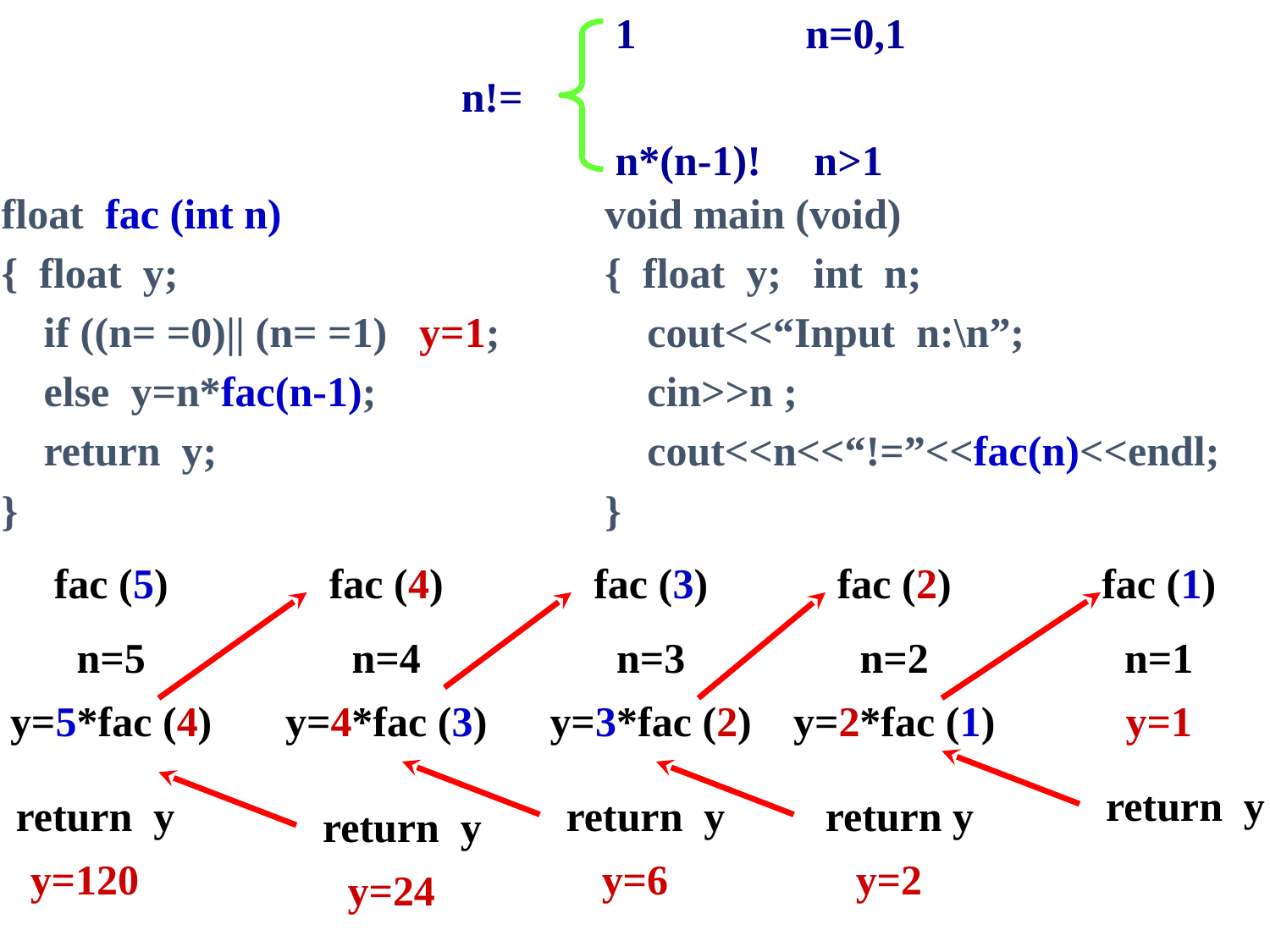

1                n=0,1

n!=
n*(n-1)!     n>1
float  fac (int n)
{  float  y;
    if ((n= =0)|| (n= =1)   y=1;
    else  y=n*fac(n-1);
    return  y;
}
void main (void)
{  float  y;   int  n;
    cout<<“Input  n:\n”;
    cin>>n ;
    cout<<n<<“!=”<<fac(n)<<endl;
}
fac (5)
fac (4)
fac (3)
fac (2)
fac (1)

n=5
n=4
n=3
n=2
n=1
y=5*fac (4)
y=4*fac (3)
y=3*fac (2)
y=2*fac (1)
y=1

return  y
return  y
return  y
return y
return  y
y=120
y=6
y=2
y=24
38